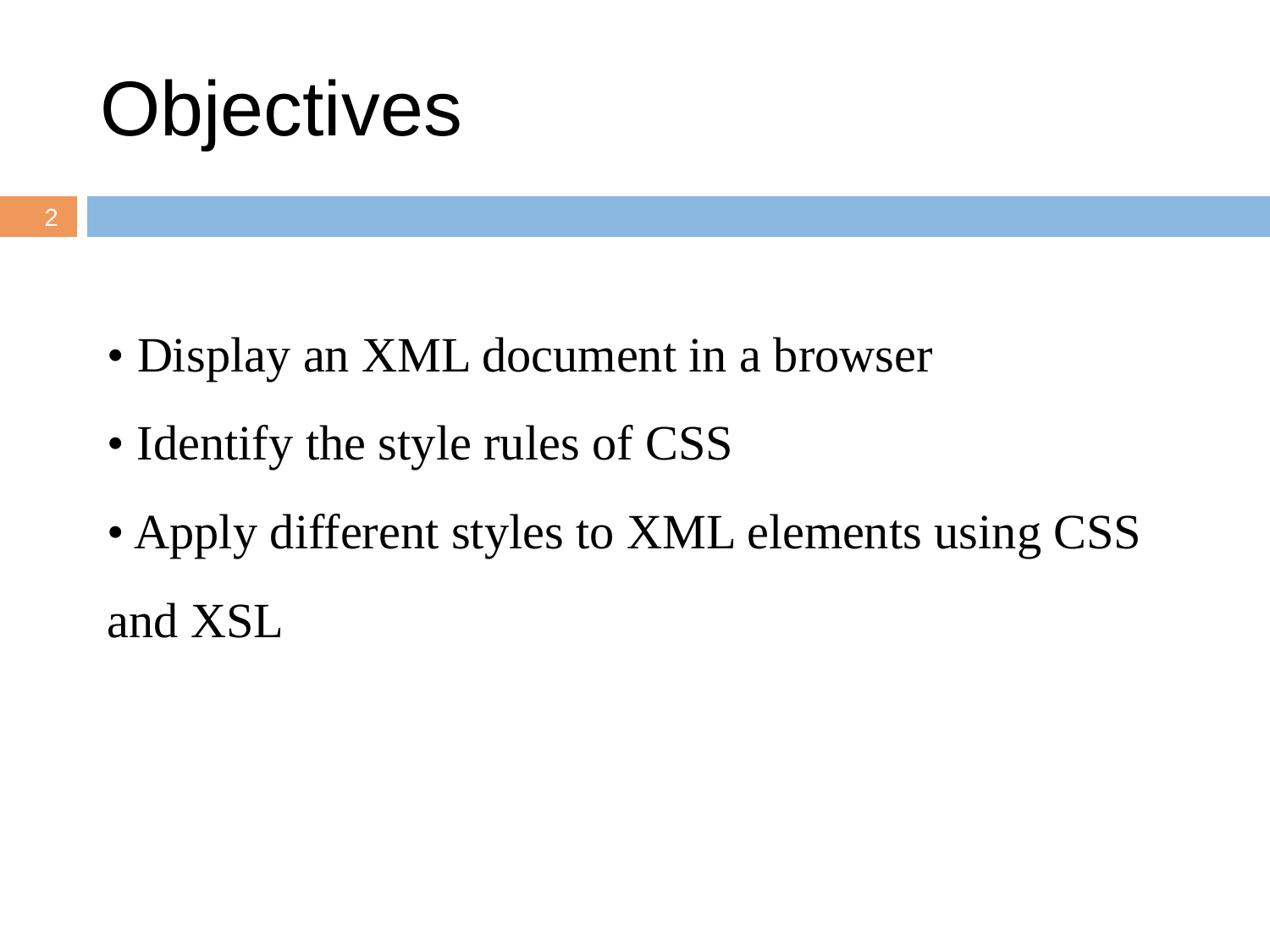

# Objectives
2
• Display an XML document in a browser
• Identify the style rules of CSS
• Apply different styles to XML elements using CSS and XSL